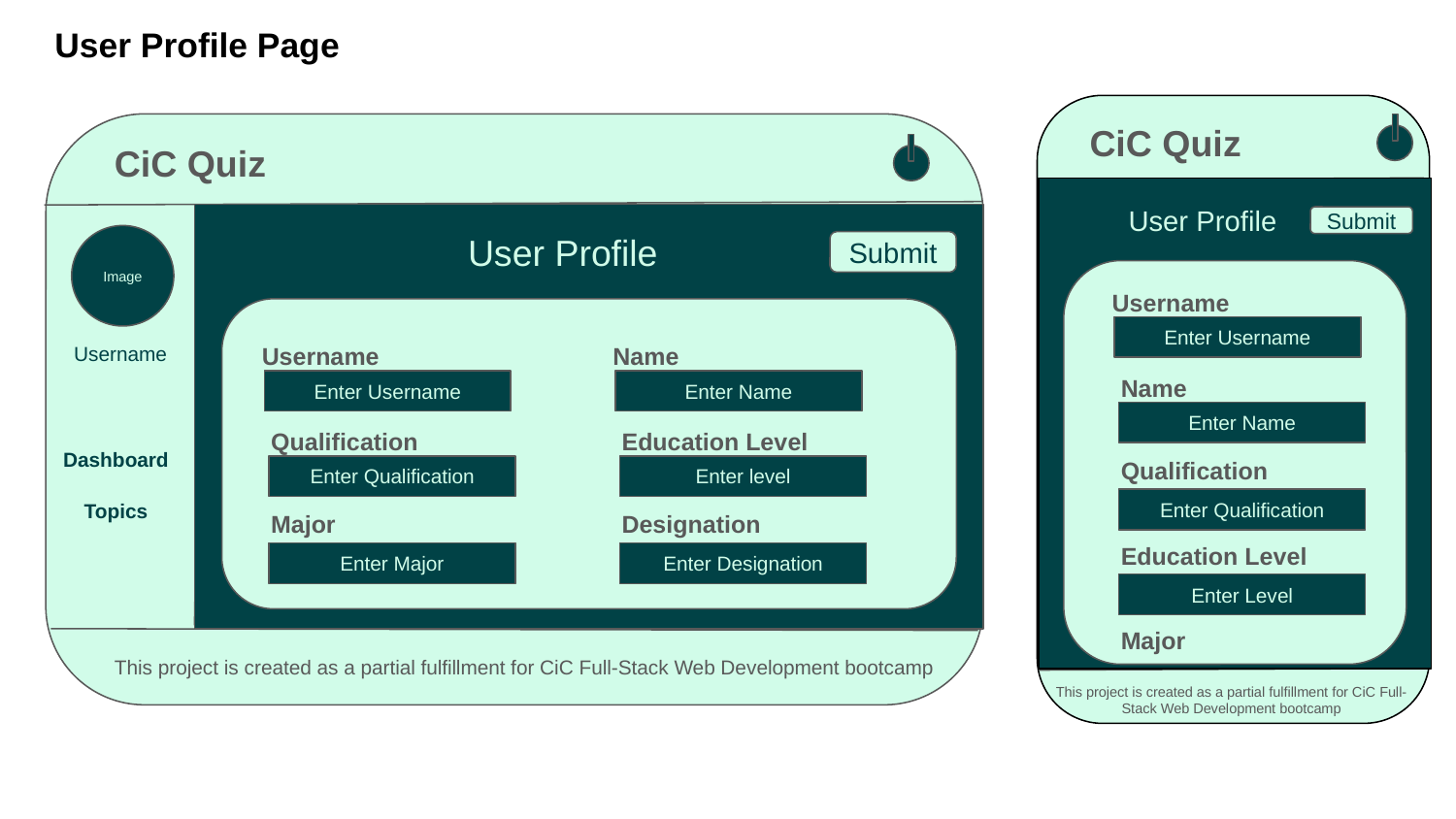

User Profile Page

CiC Quiz

CiC Quiz

User Profile

Submit
User Profile
Image
Submit

Username

Enter Username
Username
Username
Name
Name
Enter Username
Enter Name
Enter Name
Qualification
Education Level
Dashboard
Qualification
Enter Qualification
Enter level
Topics
Enter Qualification
Major
Designation
Education Level
Enter Major
Enter Designation
Enter Level
Major
This project is created as a partial fulfillment for CiC Full-Stack Web Development bootcamp
This project is created as a partial fulfillment for CiC Full-Stack Web Development bootcamp